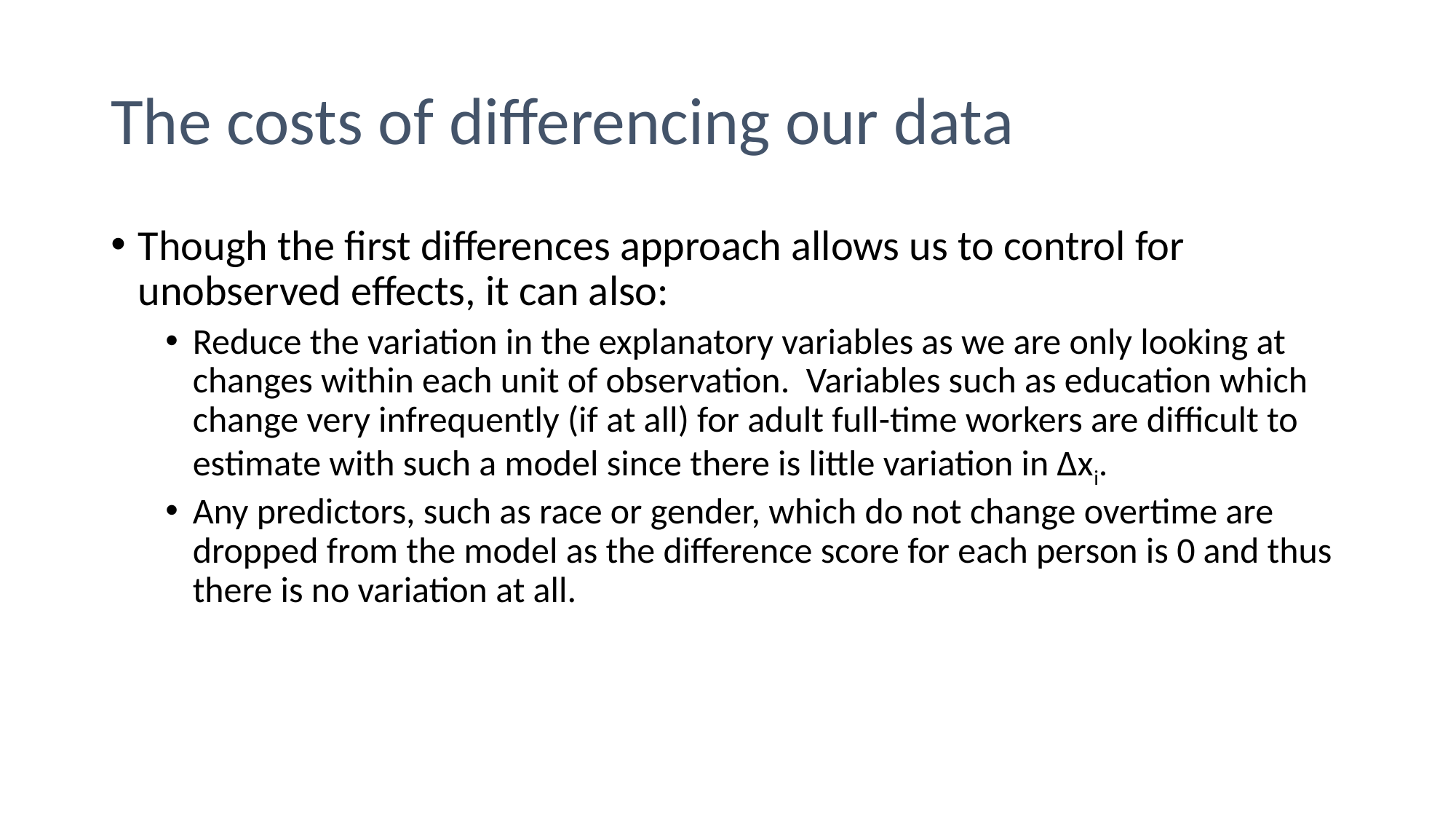

The costs of differencing our data
Though the first differences approach allows us to control for unobserved effects, it can also:
Reduce the variation in the explanatory variables as we are only looking at changes within each unit of observation.  Variables such as education which change very infrequently (if at all) for adult full-time workers are difficult to estimate with such a model since there is little variation in ∆xi.
Any predictors, such as race or gender, which do not change overtime are dropped from the model as the difference score for each person is 0 and thus there is no variation at all.